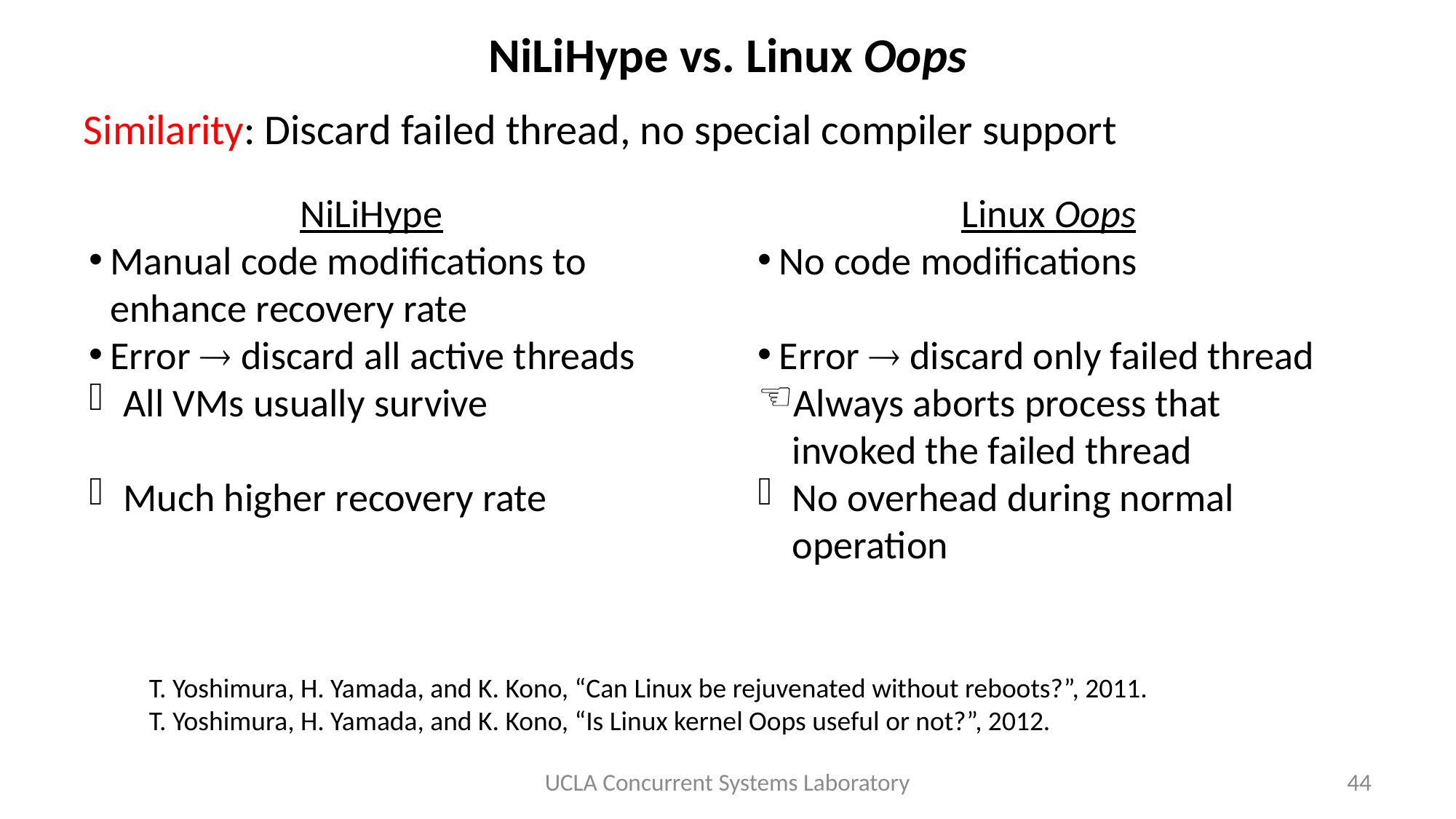

# NiLiHype vs. Linux Oops
Similarity: Discard failed thread, no special compiler support
NiLiHype
Manual code modifications to enhance recovery rate
Error → discard all active threads
All VMs usually survive

Much higher recovery rate
Linux Oops
No code modifications

Error → discard only failed thread
Always aborts process that invoked the failed thread
No overhead during normal operation
T. Yoshimura, H. Yamada, and K. Kono, “Can Linux be rejuvenated without reboots?”, 2011.
T. Yoshimura, H. Yamada, and K. Kono, “Is Linux kernel Oops useful or not?”, 2012.
UCLA Concurrent Systems Laboratory
44